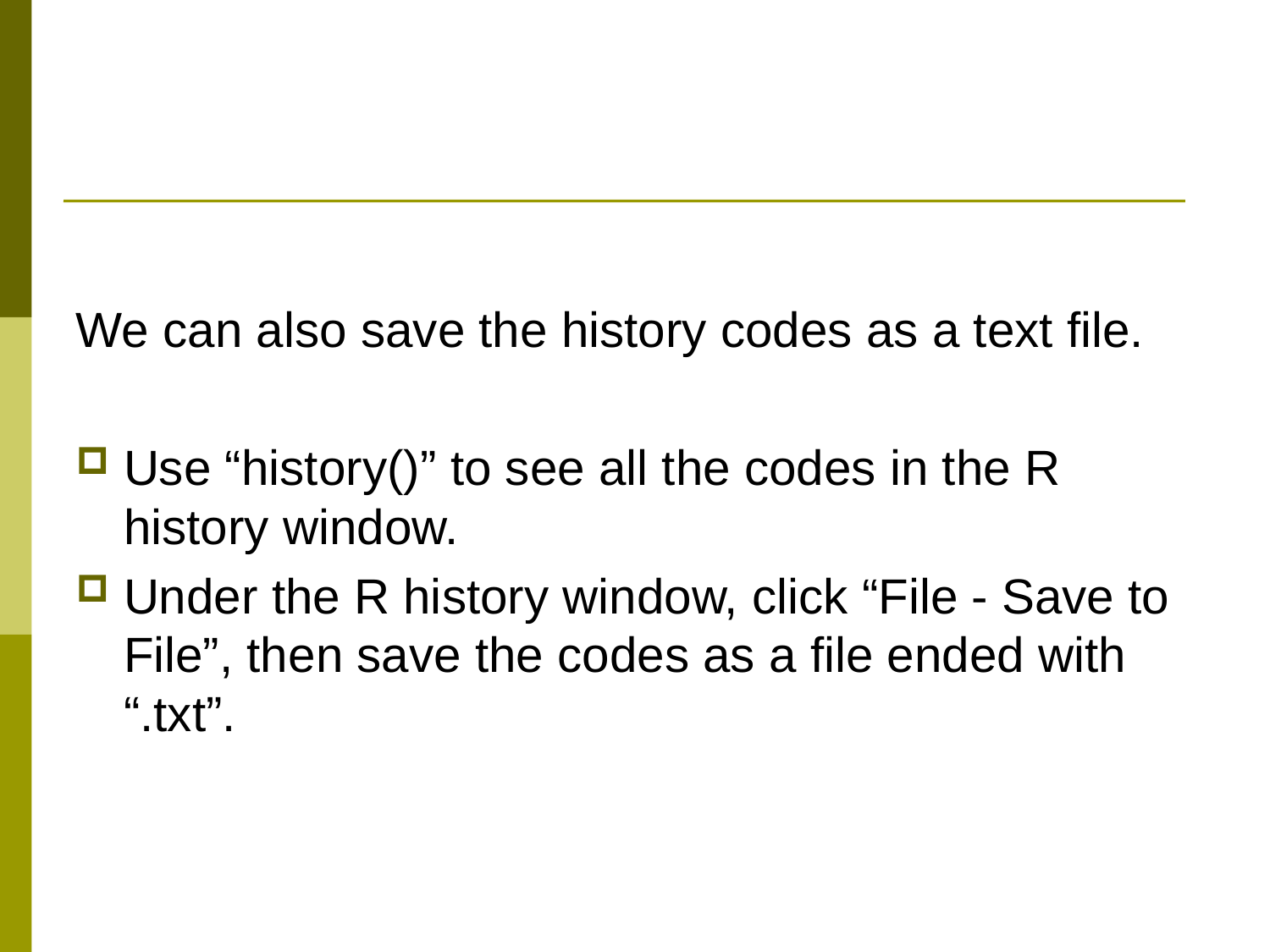

#

We can also save the history codes as a text file.

Use “history()” to see all the codes in the R history window.
Under the R history window, click “File - Save to File”, then save the codes as a file ended with “.txt”.